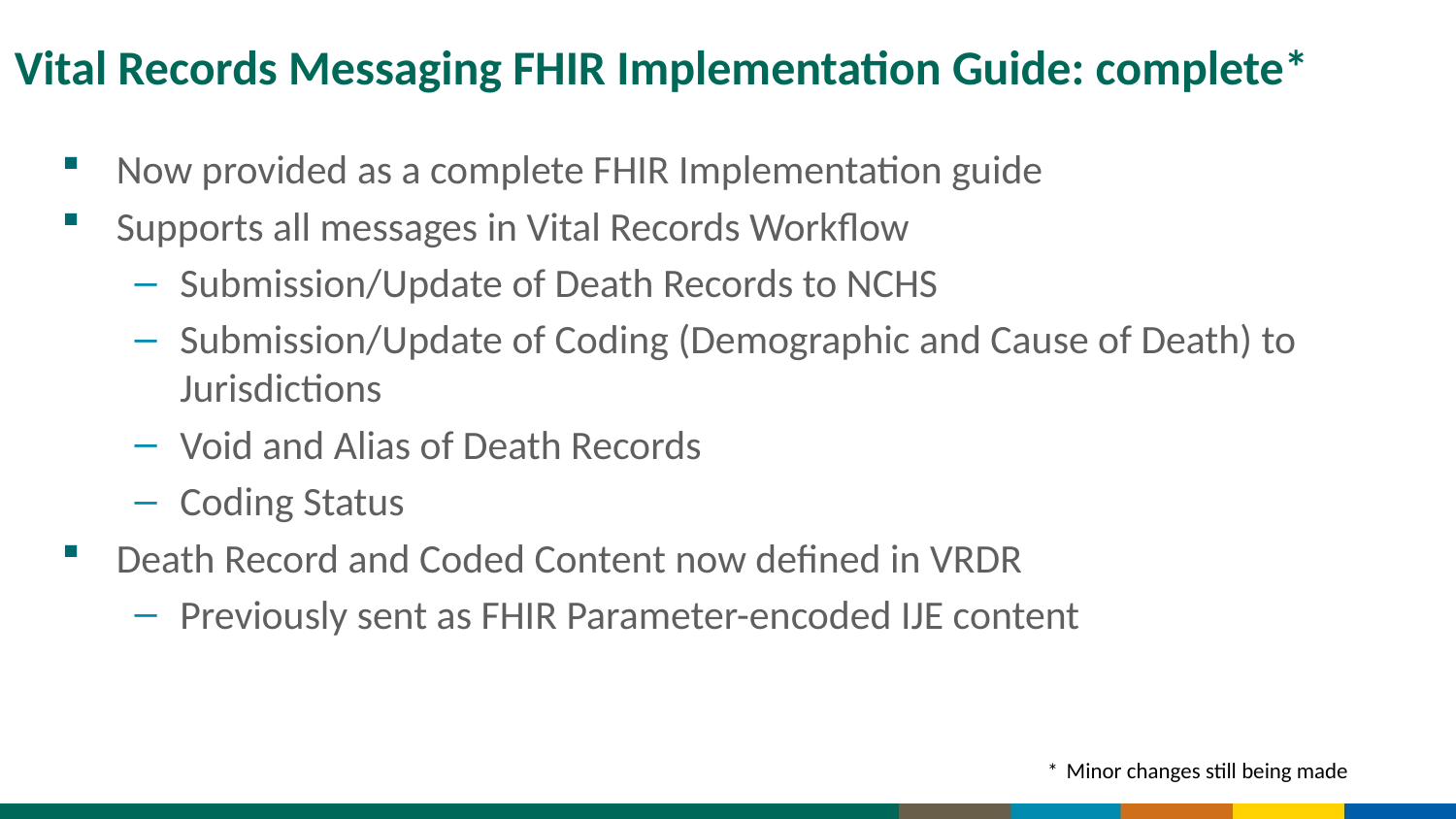

Vital Records Messaging FHIR Implementation Guide: complete*
Now provided as a complete FHIR Implementation guide
Supports all messages in Vital Records Workflow
Submission/Update of Death Records to NCHS
Submission/Update of Coding (Demographic and Cause of Death) to Jurisdictions
Void and Alias of Death Records
Coding Status
Death Record and Coded Content now defined in VRDR
Previously sent as FHIR Parameter-encoded IJE content
* Minor changes still being made